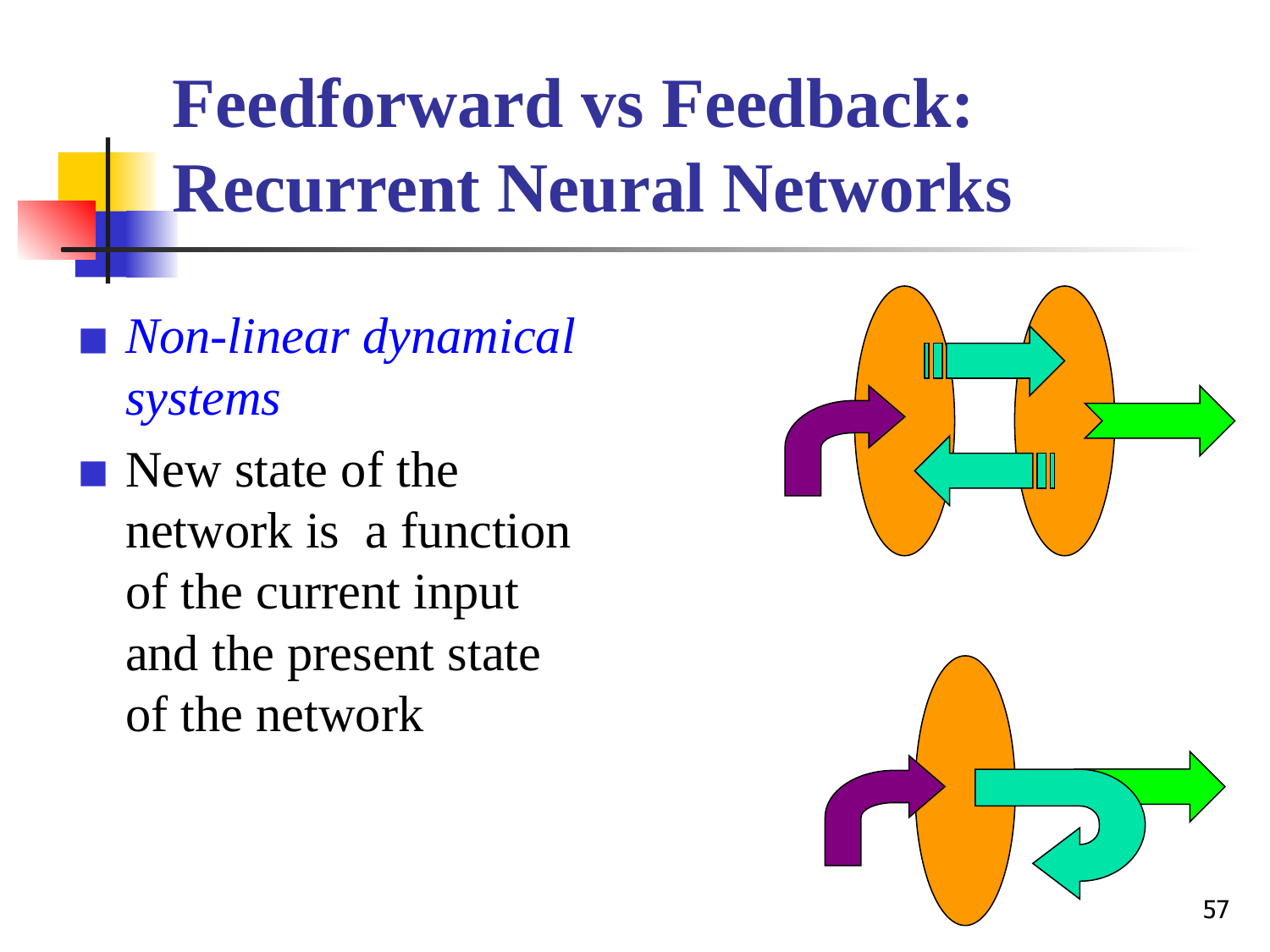

# Feedforward vs Feedback: Recurrent Neural Networks

Non-linear dynamical systems
New state of the network is  a function of the current input and the present state of the network

57